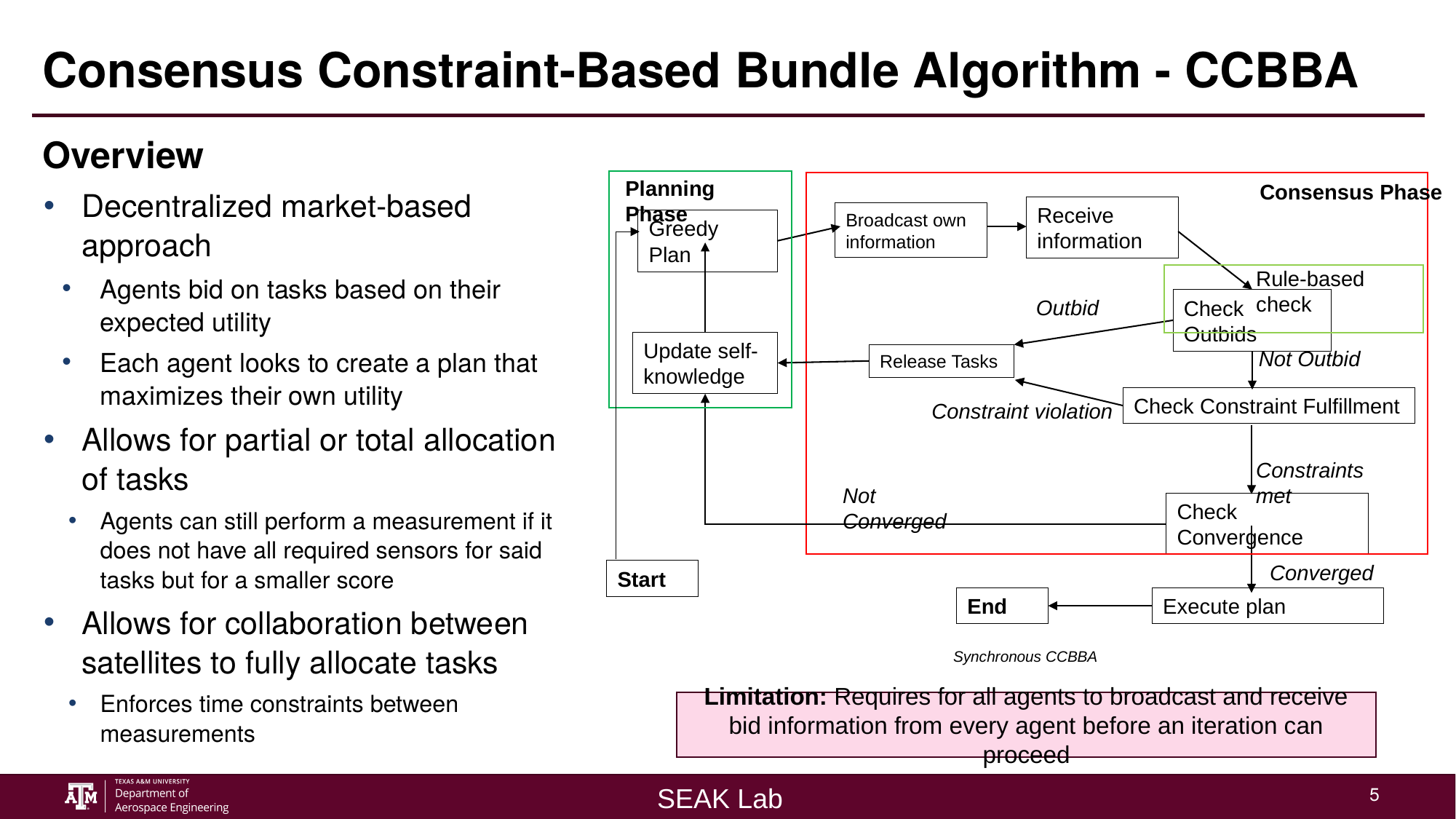

# Consensus Constraint-Based Bundle Algorithm - CCBBA
Overview
Decentralized market-based approach
Agents bid on tasks based on their expected utility
Each agent looks to create a plan that maximizes their own utility
Allows for partial or total allocation of tasks
Agents can still perform a measurement if it does not have all required sensors for said tasks but for a smaller score
Allows for collaboration between satellites to fully allocate tasks
Enforces time constraints between measurements

Planning Phase

Consensus Phase
Receive information
Broadcast own information
Greedy Plan
Rule-based check

Outbid
Check Outbids
Update self-knowledge
Not Outbid
Release Tasks
Check Constraint Fulfillment
Constraint violation
Constraints met
Not Converged
Check Convergence
Converged
Start
End
Execute plan
Synchronous CCBBA
Limitation: Requires for all agents to broadcast and receive bid information from every agent before an iteration can proceed